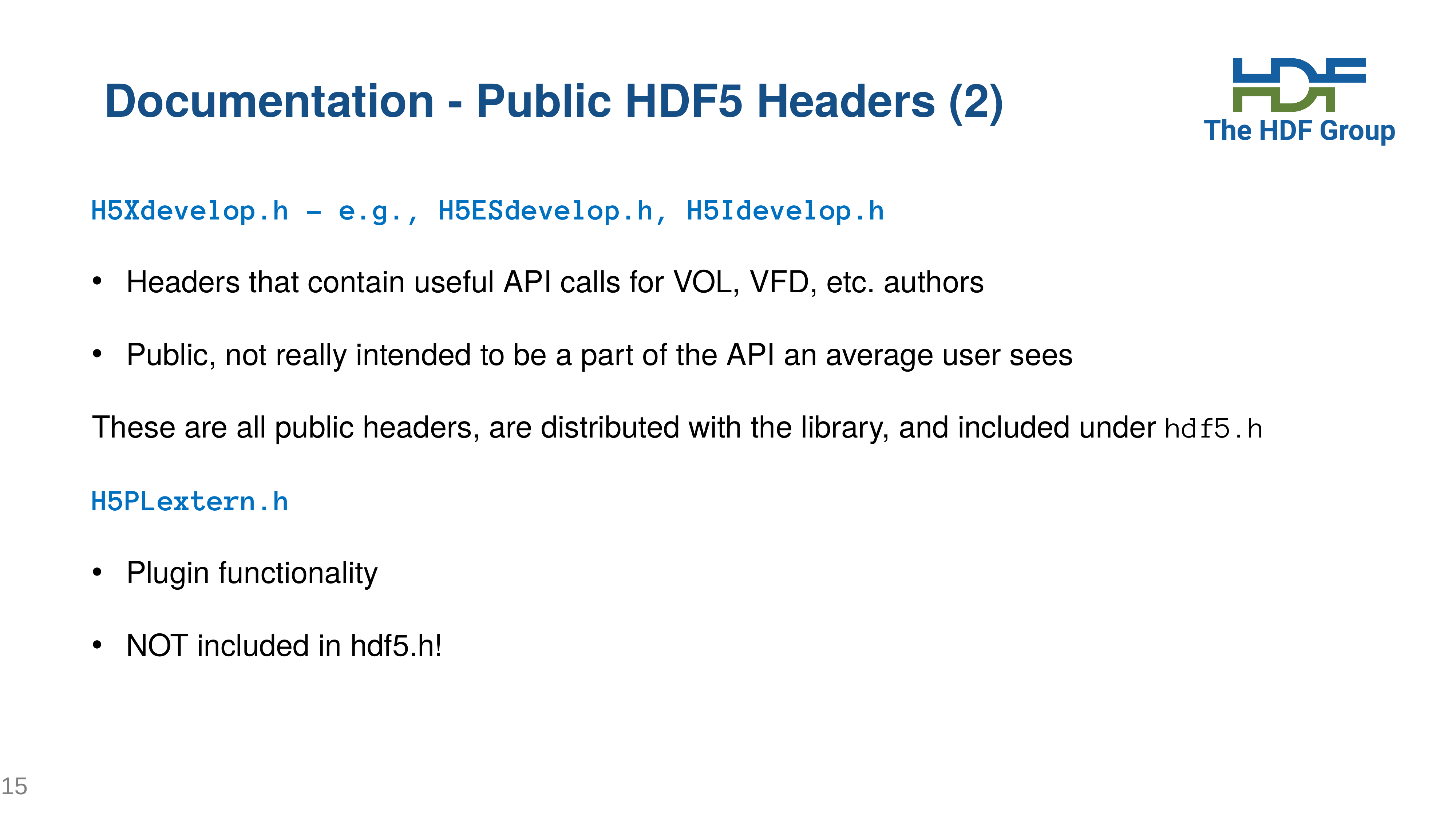

# Documentation - Public HDF5 Headers (2)
H5Xdevelop.h - e.g., H5ESdevelop.h, H5Idevelop.h

Headers that contain useful API calls for VOL, VFD, etc. authors

Public, not really intended to be a part of the API an average user sees

These are all public headers, are distributed with the library, and included under hdf5.h

H5PLextern.h

Plugin functionality

NOT included in hdf5.h!